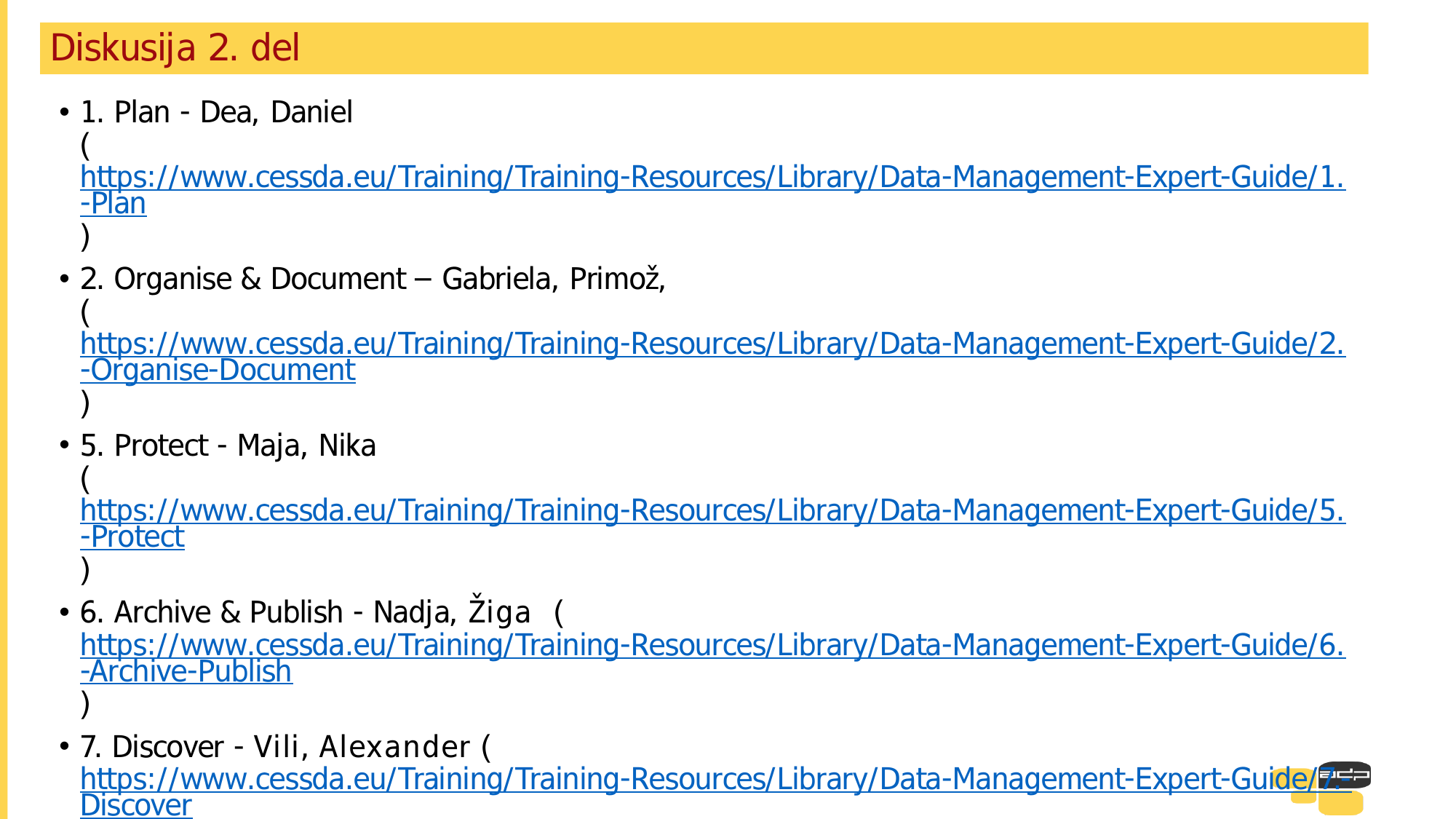

# Diskusija 2. del
1. Plan - Dea, Daniel
(https://www.cessda.eu/Training/Training-Resources/Library/Data-Management-Expert-Guide/1.-Plan)
2. Organise & Document – Gabriela, Primož,
(https://www.cessda.eu/Training/Training-Resources/Library/Data-Management-Expert-Guide/2.-Organise-Document)
5. Protect - Maja, Nika 
(https://www.cessda.eu/Training/Training-Resources/Library/Data-Management-Expert-Guide/5.-Protect)
6. Archive & Publish - Nadja, Žiga	 (https://www.cessda.eu/Training/Training-Resources/Library/Data-Management-Expert-Guide/6.-Archive-Publish)
7. Discover - Vili, Alexander (https://www.cessda.eu/Training/Training-Resources/Library/Data-Management-Expert-Guide/7.-Discover)